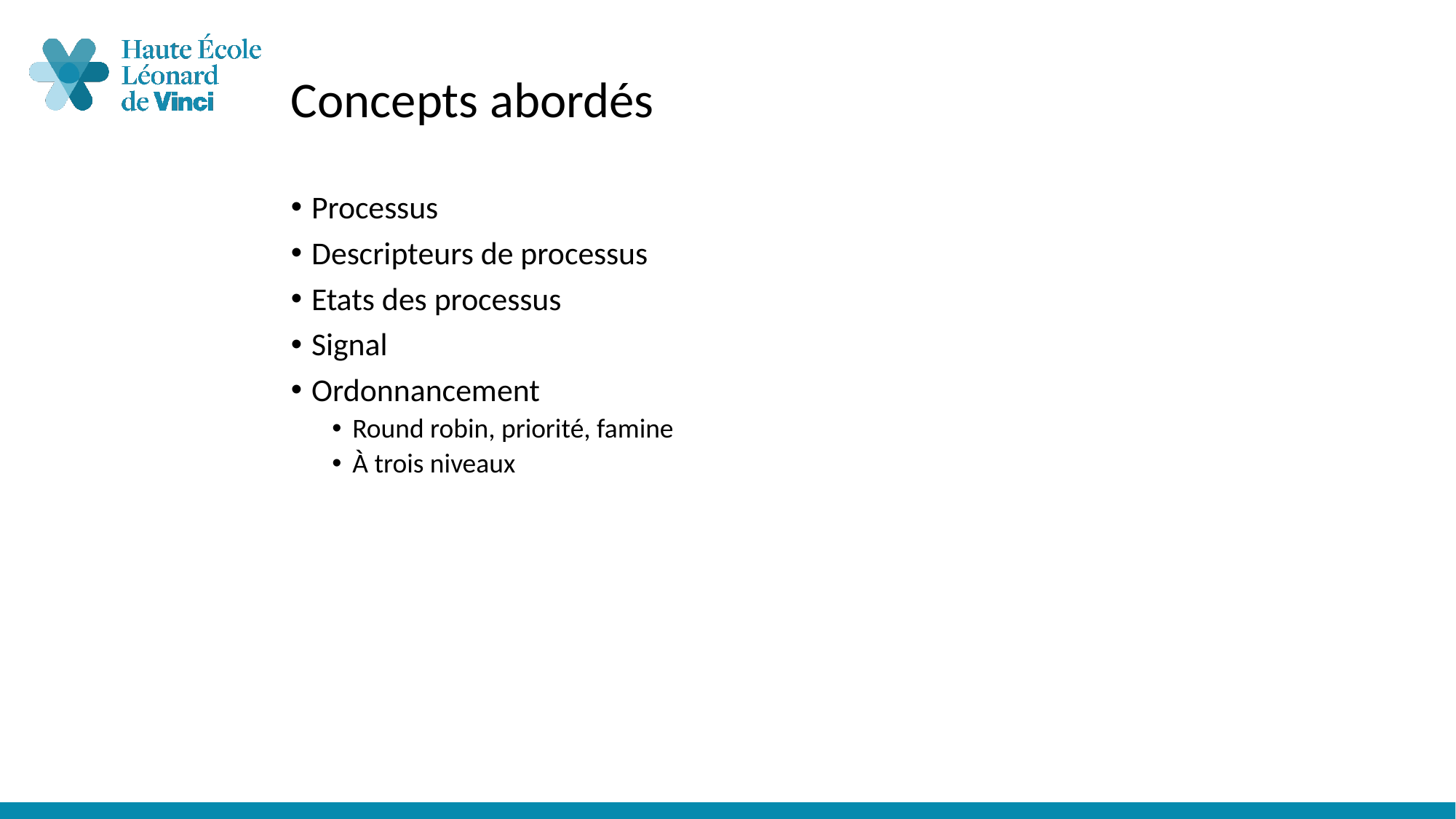

# Concepts abordés
Processus
Descripteurs de processus
Etats des processus
Signal
Ordonnancement
Round robin, priorité, famine
À trois niveaux